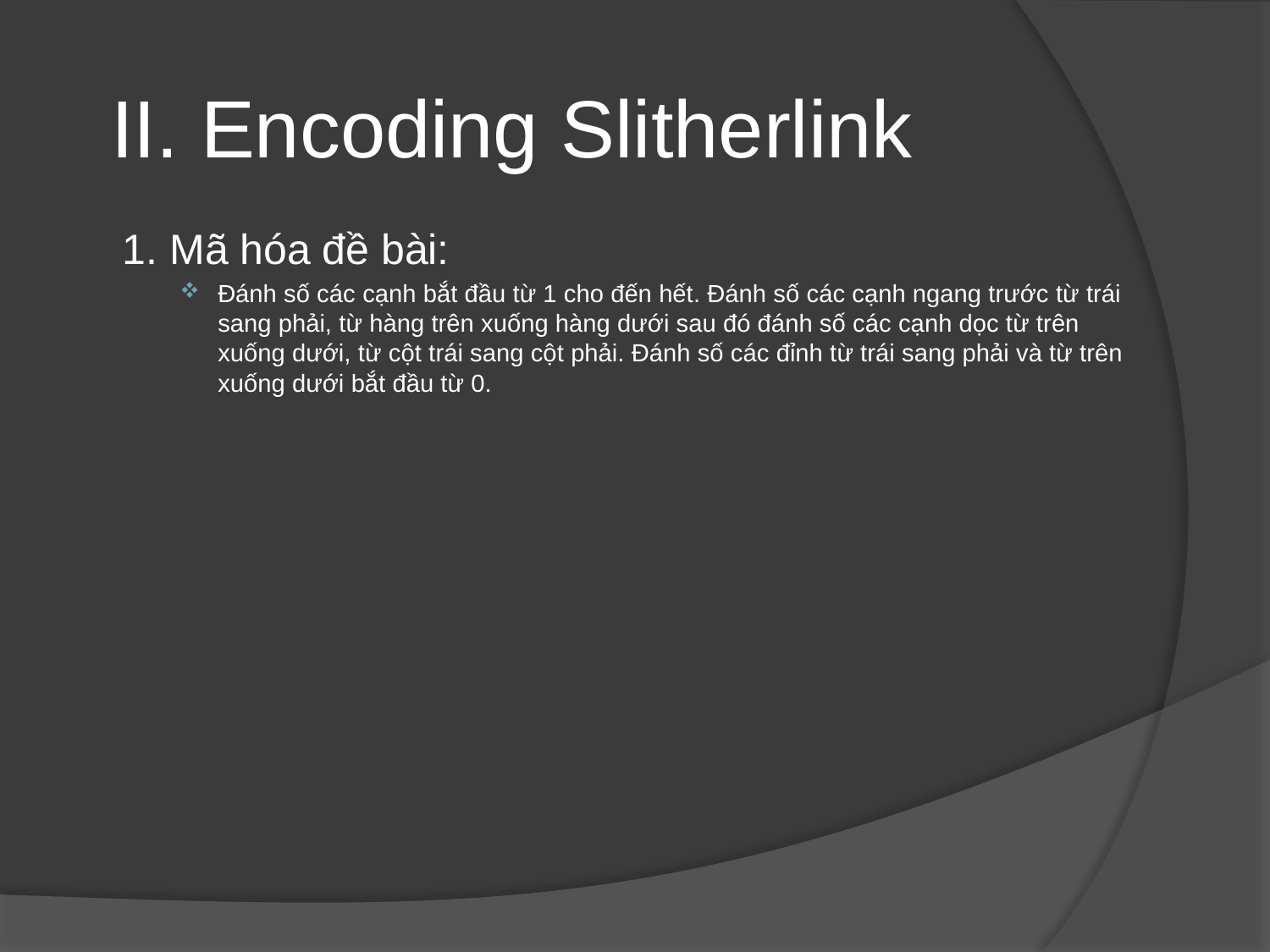

# II. Encoding Slitherlink
1. Mã hóa đề bài:
Đánh số các cạnh bắt đầu từ 1 cho đến hết. Đánh số các cạnh ngang trước từ trái sang phải, từ hàng trên xuống hàng dưới sau đó đánh số các cạnh dọc từ trên xuống dưới, từ cột trái sang cột phải. Đánh số các đỉnh từ trái sang phải và từ trên xuống dưới bắt đầu từ 0.